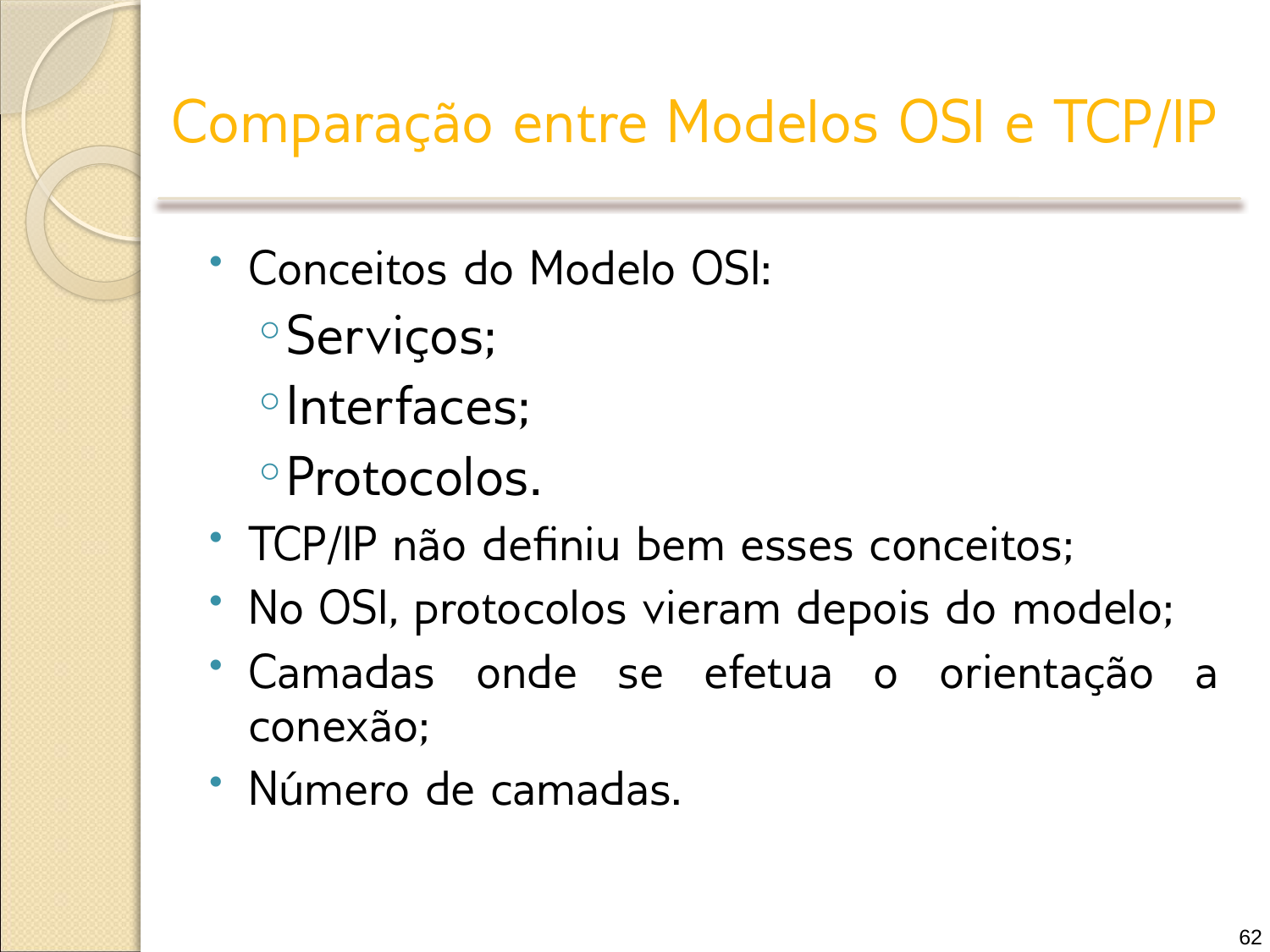

# Comparação entre Modelos OSI e TCP/IP
Conceitos do Modelo OSI:
Serviços;
Interfaces;
Protocolos.
TCP/IP não definiu bem esses conceitos;
No OSI, protocolos vieram depois do modelo;
Camadas onde se efetua o orientação a conexão;
Número de camadas.